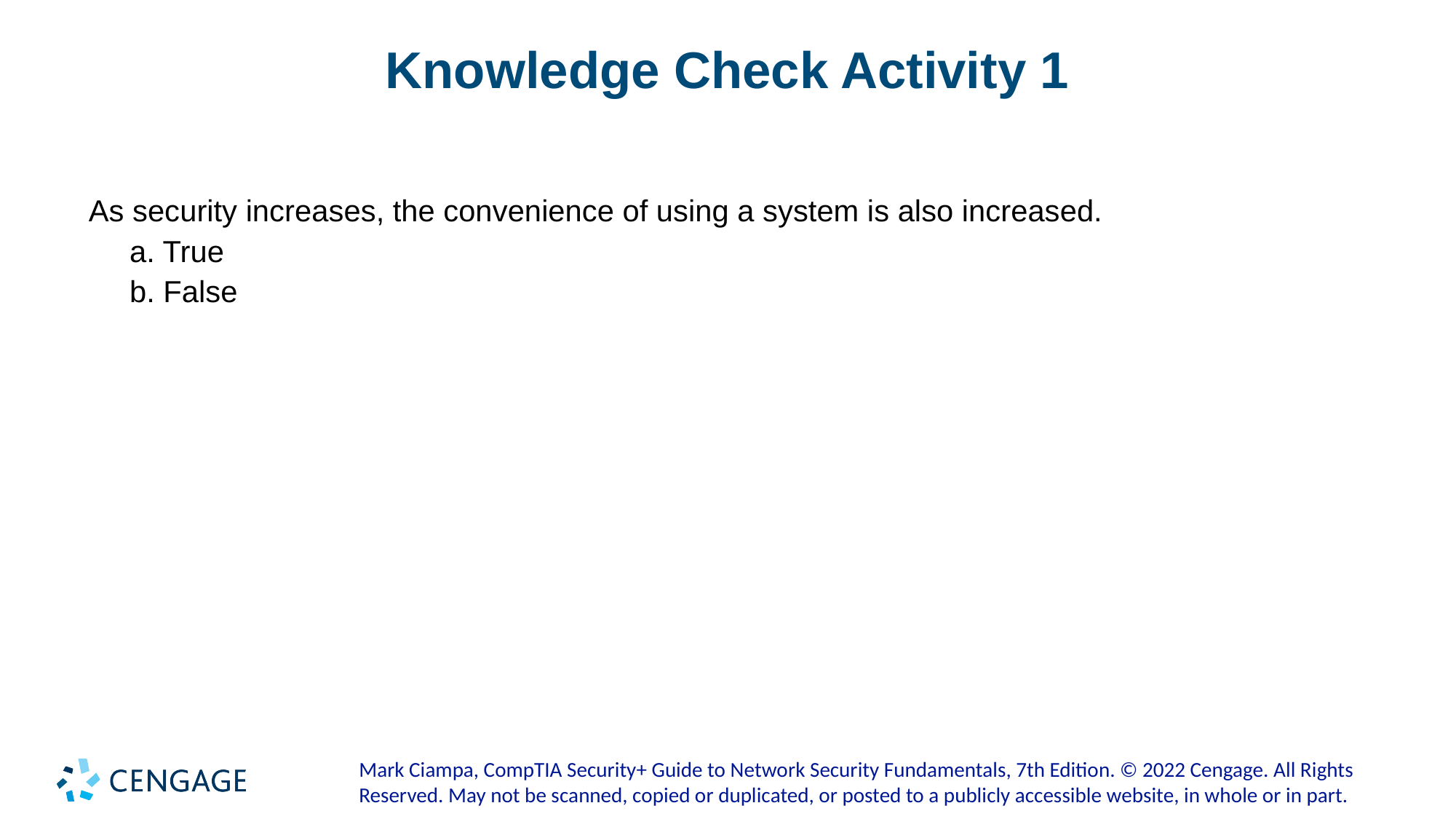

# Knowledge Check Activity 1
As security increases, the convenience of using a system is also increased.
a. True
b. False